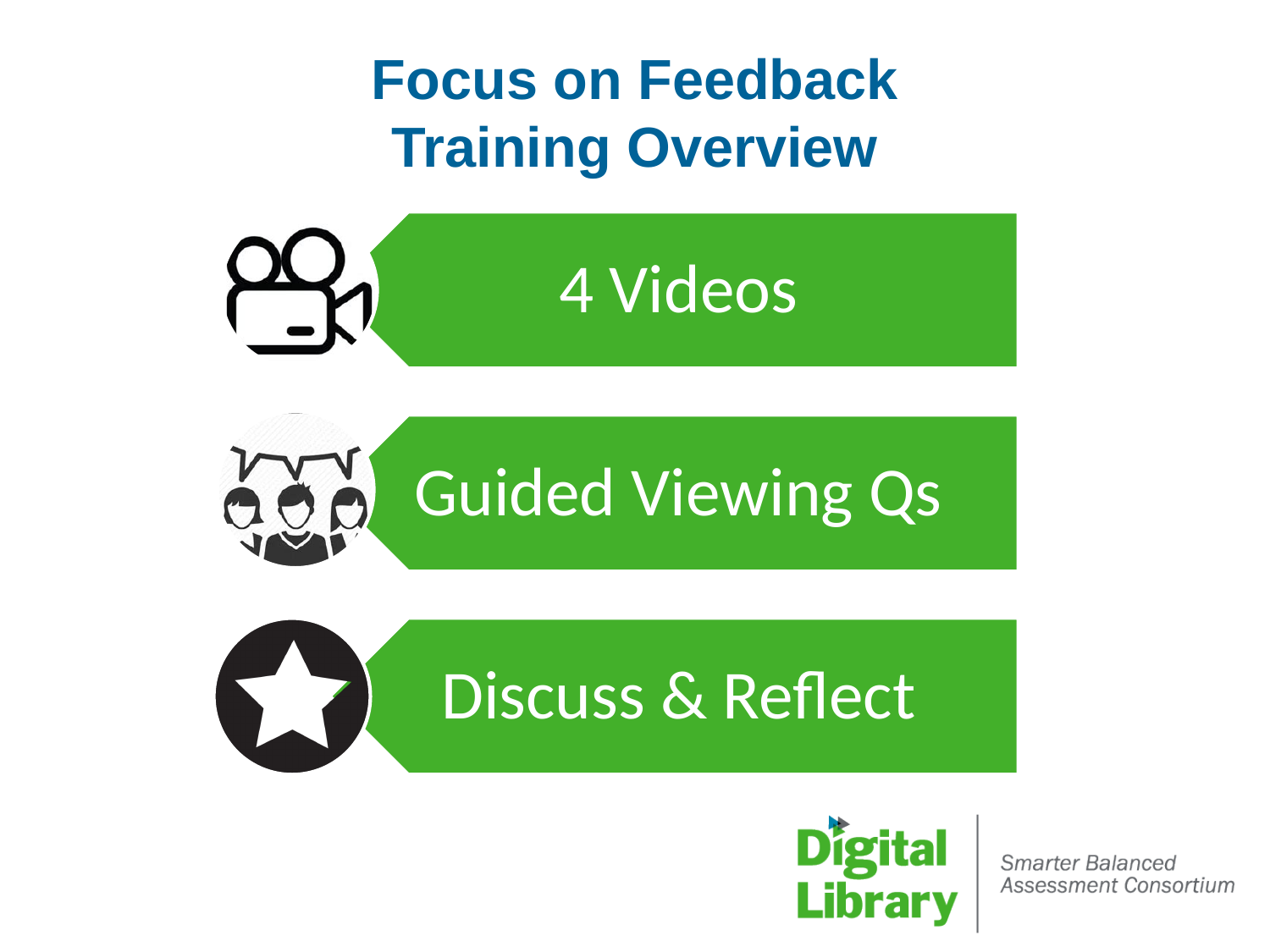

# Focus on Feedback Training Overview
4 Videos
Guided Viewing Qs
Discuss & Reflect